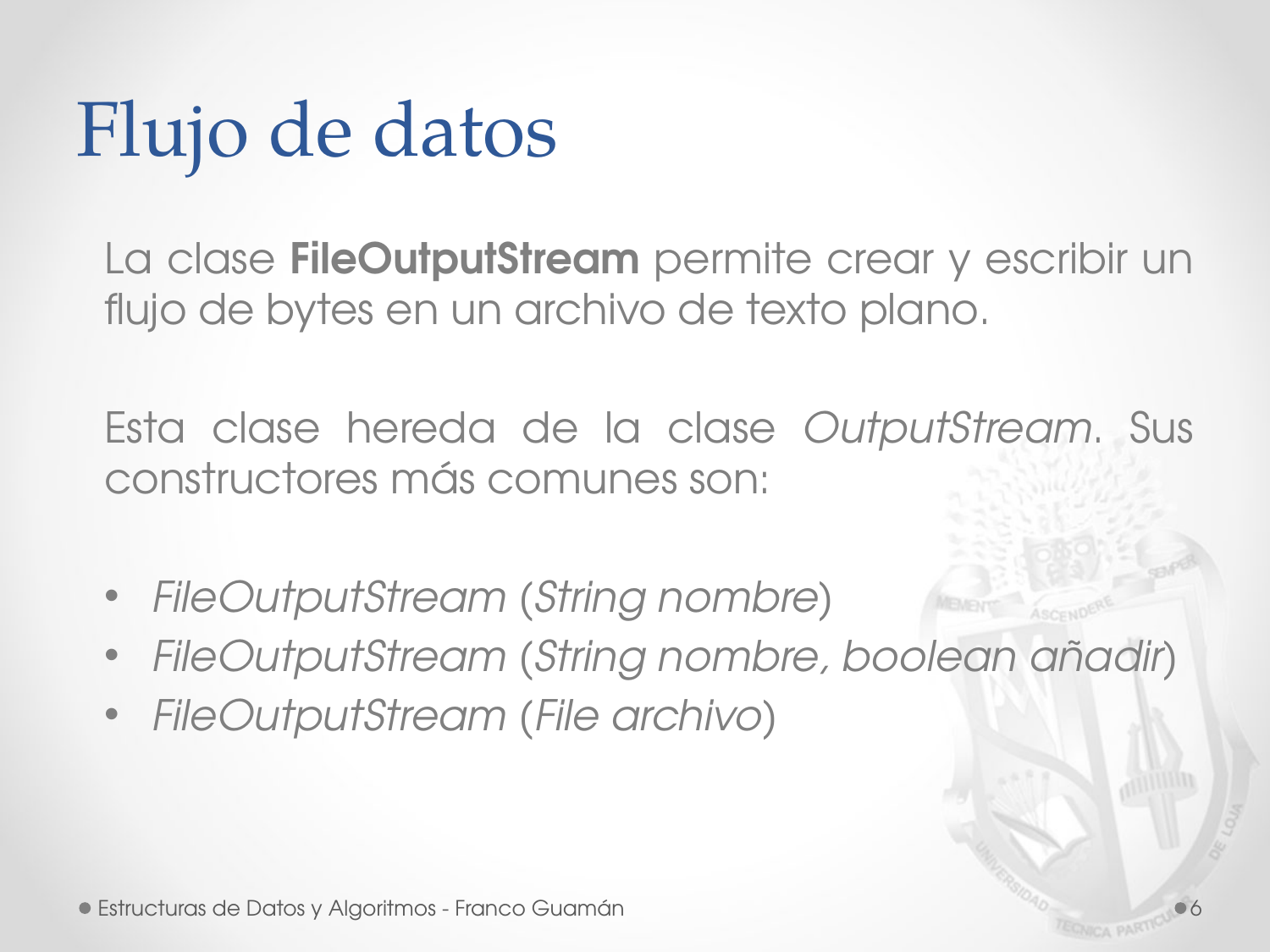

# Flujo de datos
La clase FileOutputStream permite crear y escribir un flujo de bytes en un archivo de texto plano.

Esta clase hereda de la clase OutputStream. Sus constructores más comunes son:

FileOutputStream (String nombre)
FileOutputStream (String nombre, boolean añadir)
FileOutputStream (File archivo)
Estructuras de Datos y Algoritmos - Franco Guamán
6